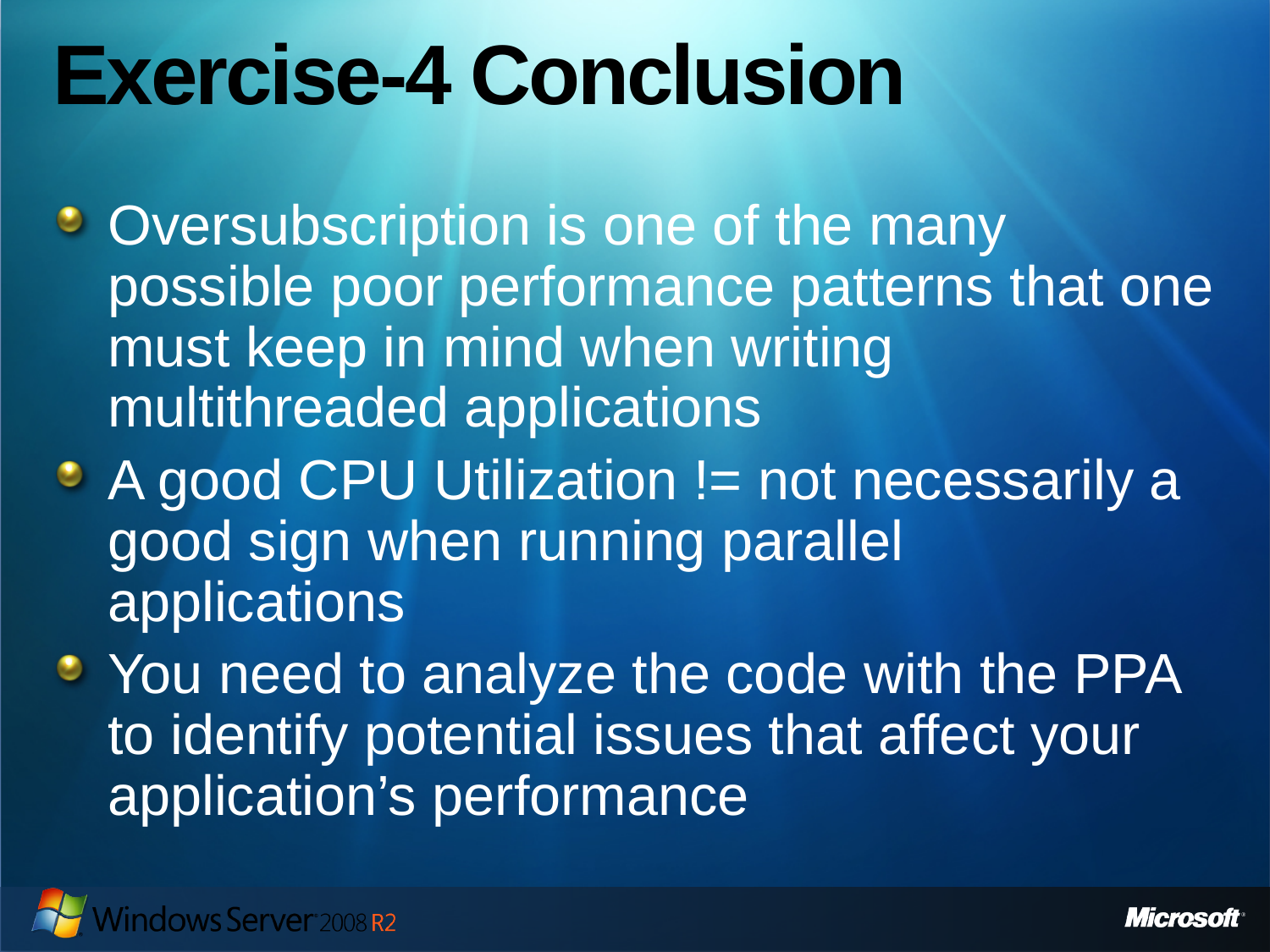

# Exercise-4 Conclusion
Oversubscription is one of the many possible poor performance patterns that one must keep in mind when writing multithreaded applications
A good CPU Utilization != not necessarily a good sign when running parallel applications
You need to analyze the code with the PPA to identify potential issues that affect your application’s performance